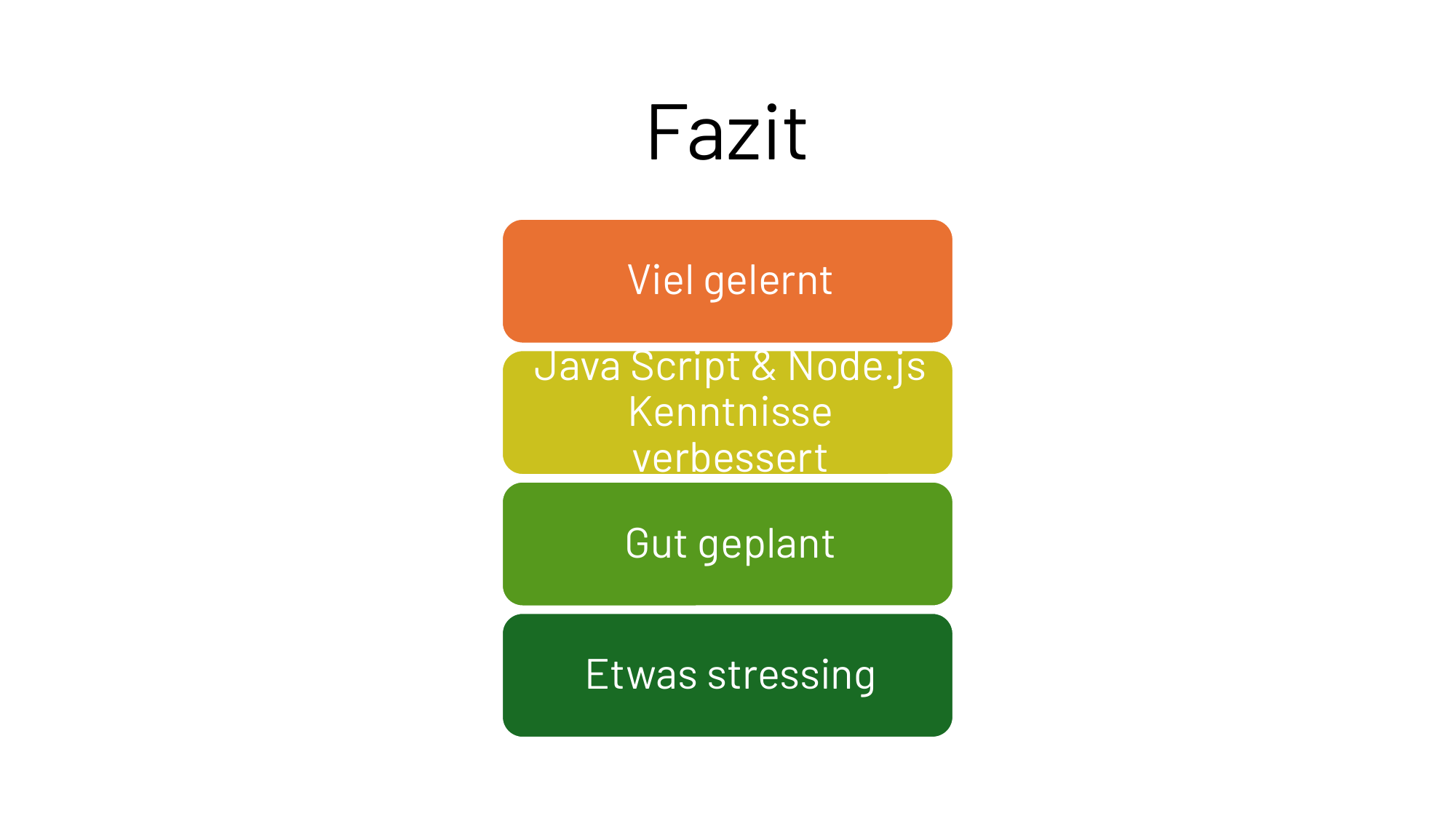

# Fazit
Viel gelernt
Java Script & Node.js Kenntnisse verbessert
Gut geplant
Etwas stressing